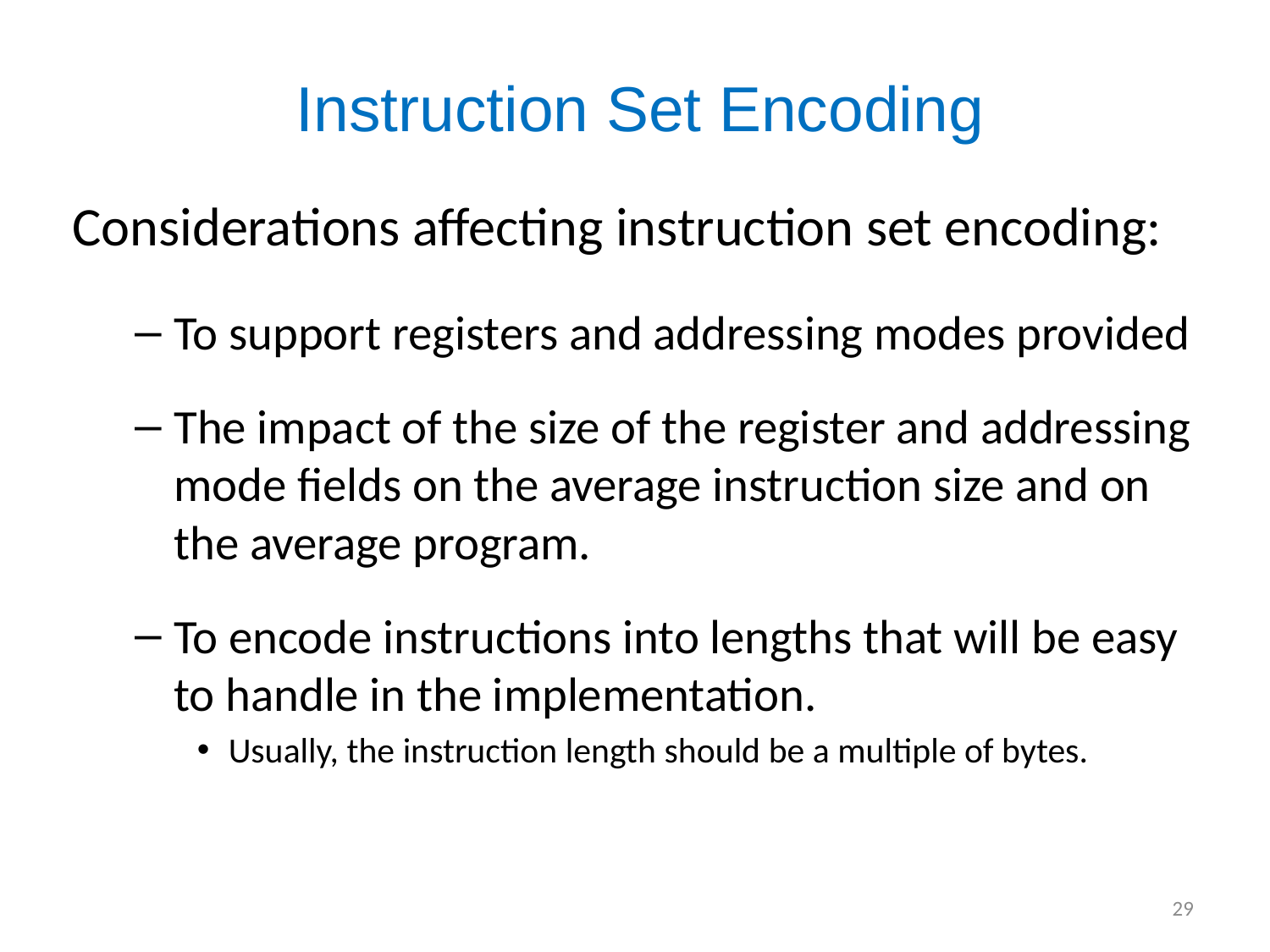

# Instruction Set Encoding
Considerations affecting instruction set encoding:

To support registers and addressing modes provided

The impact of the size of the register and addressing mode fields on the average instruction size and on the average program.

To encode instructions into lengths that will be easy to handle in the implementation.
Usually, the instruction length should be a multiple of bytes.
29